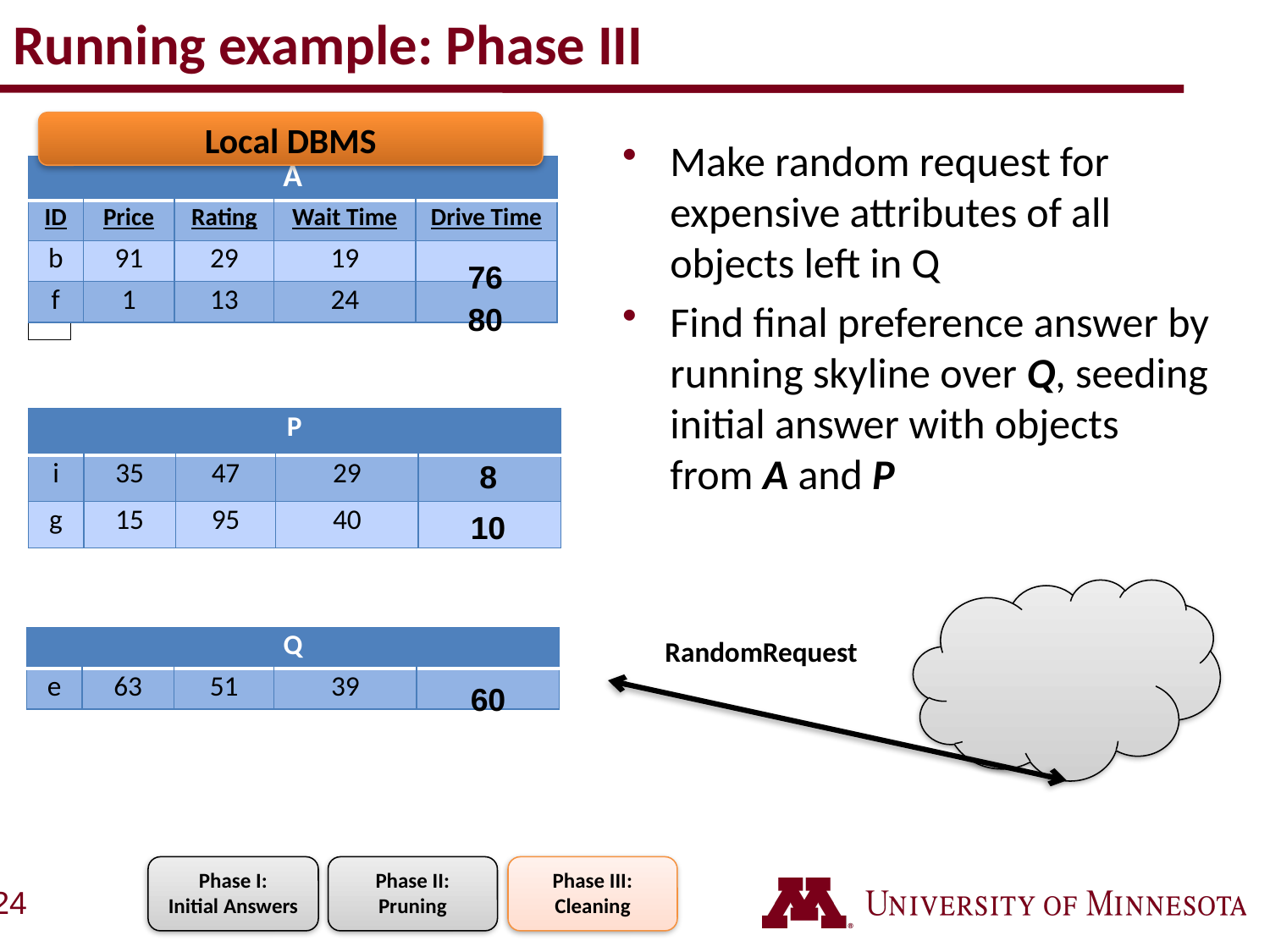

# Running example: Phase III

Local DBMS
Make random request for expensive attributes of all objects left in Q
Find final preference answer by running skyline over Q, seeding initial answer with objects from A and P
| A |  |  |  |  |
| --- | --- | --- | --- | --- |
| ID | Price | Rating | Wait Time | Drive Time |
| b | 91 | 29 | 19 |  |
| f | 1 | 13 | 24 |  |

76
80

| P |  |  |  |  |
| --- | --- | --- | --- | --- |
| i | 35 | 47 | 29 |  |
| g | 15 | 95 | 40 |  |
8
10

| Q |  |  |  |  |
| --- | --- | --- | --- | --- |
| e | 63 | 51 | 39 |  |
RandomRequest
60
Phase I:
Initial Answers
Phase II:
Pruning
Phase III:
Cleaning